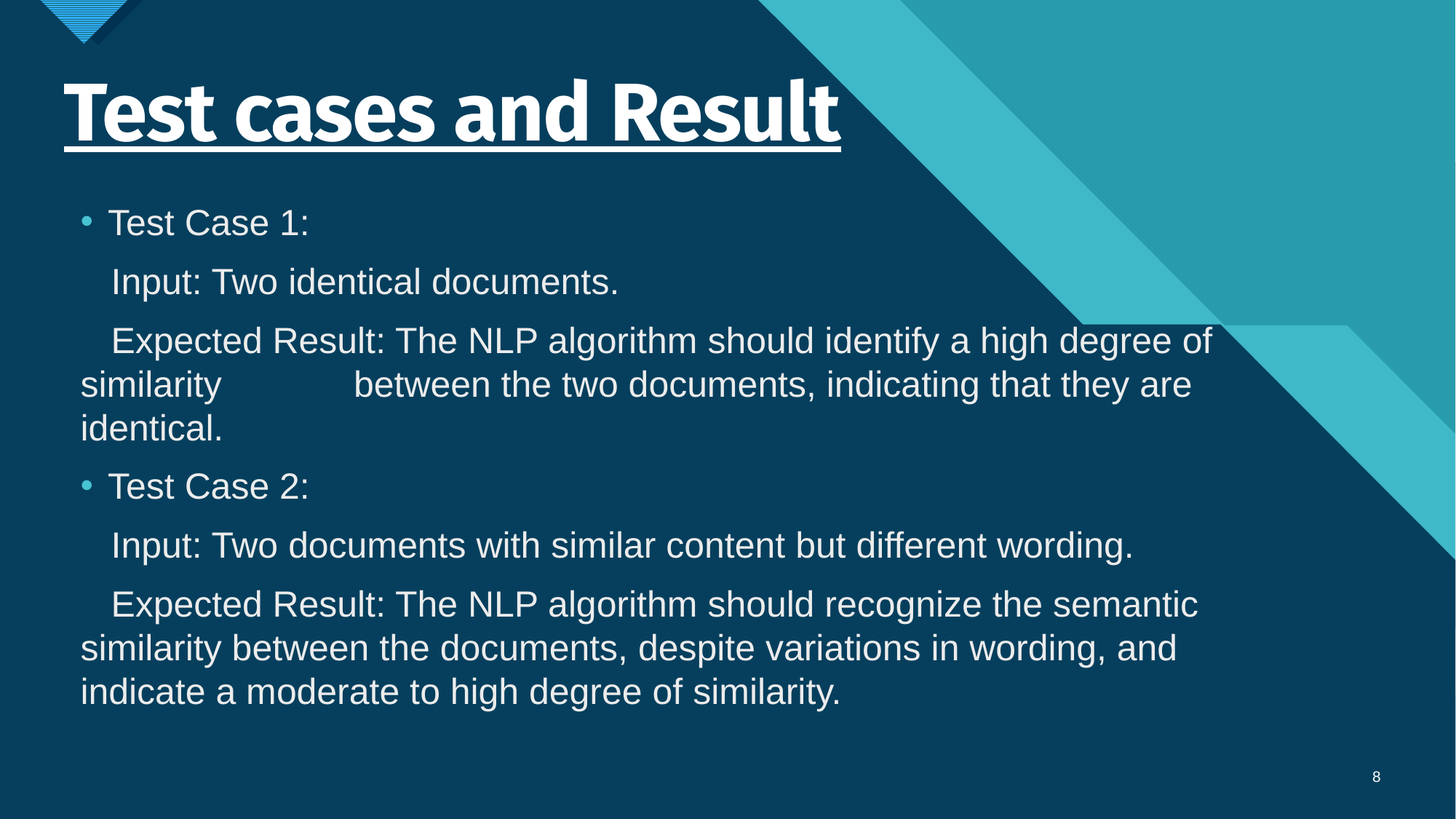

# Test cases and Result
Test Case 1:
   Input: Two identical documents.
   Expected Result: The NLP algorithm should identify a high degree of similarity             between the two documents, indicating that they are identical.
Test Case 2:
   Input: Two documents with similar content but different wording.
   Expected Result: The NLP algorithm should recognize the semantic similarity between the documents, despite variations in wording, and indicate a moderate to high degree of similarity.
8